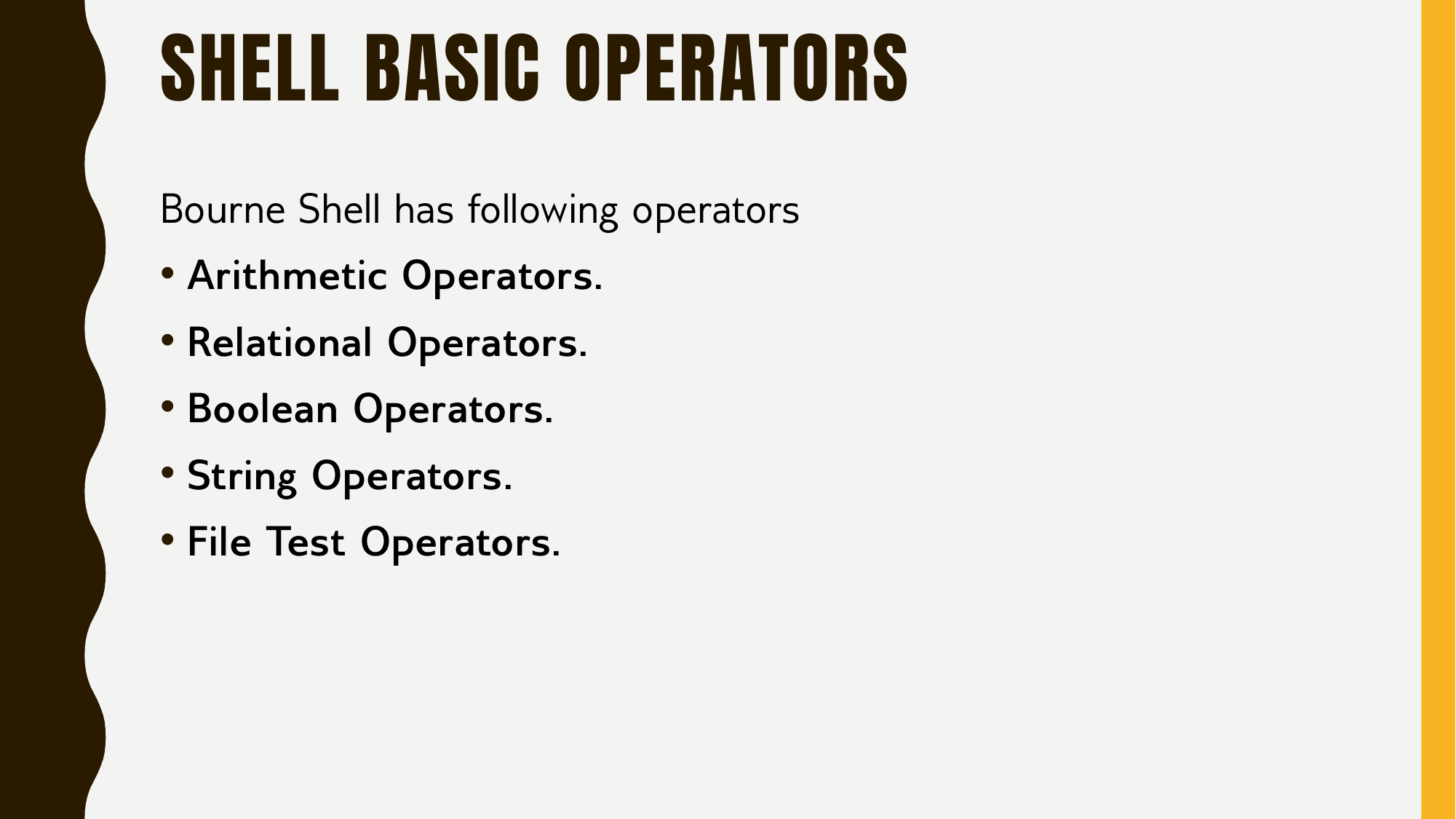

# Shell Basic Operators
Bourne Shell has following operators
Arithmetic Operators.
Relational Operators.
Boolean Operators.
String Operators.
File Test Operators.